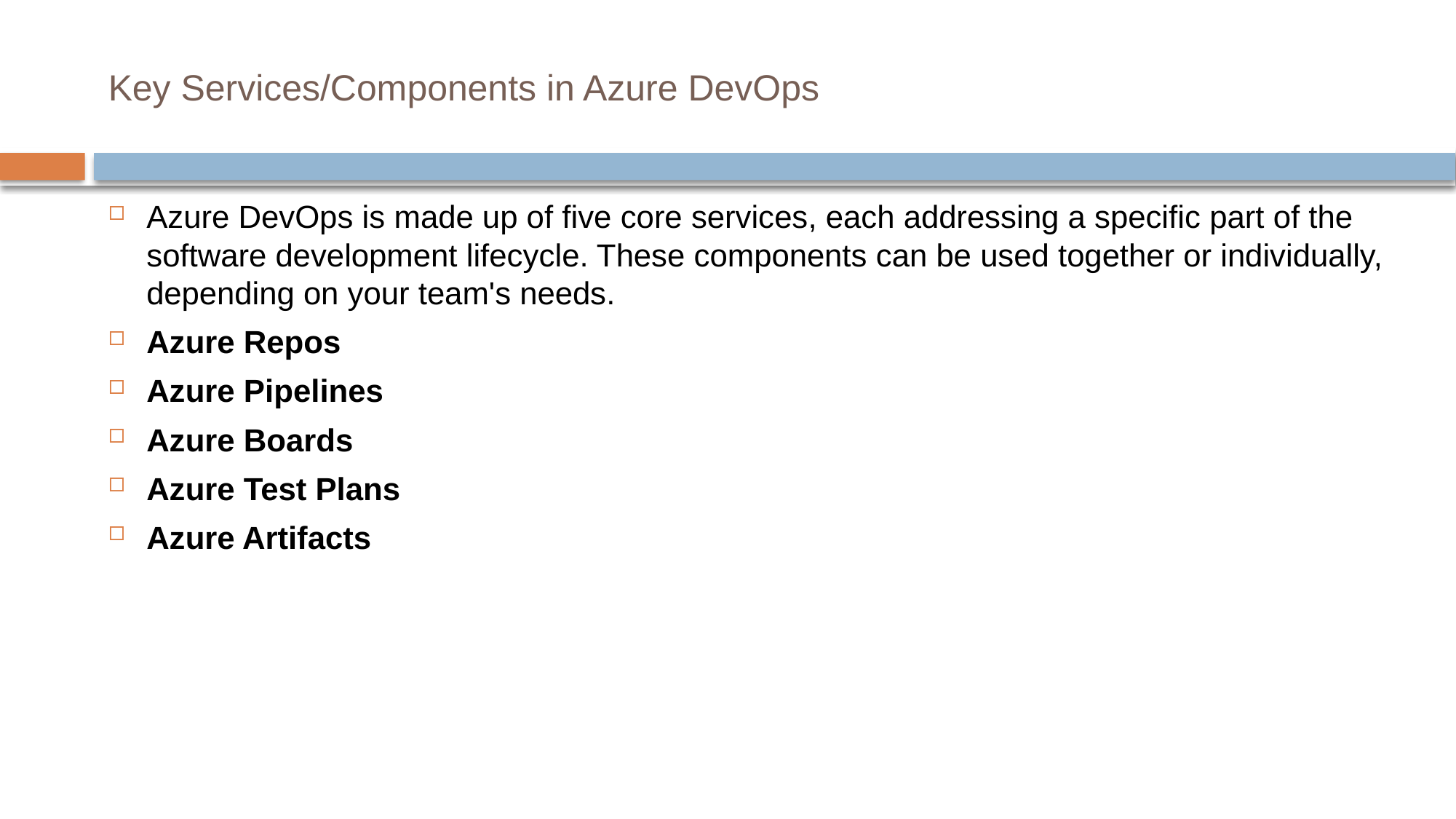

# Key Services/Components in Azure DevOps
Azure DevOps is made up of five core services, each addressing a specific part of the software development lifecycle. These components can be used together or individually, depending on your team's needs.
Azure Repos
Azure Pipelines
Azure Boards
Azure Test Plans
Azure Artifacts